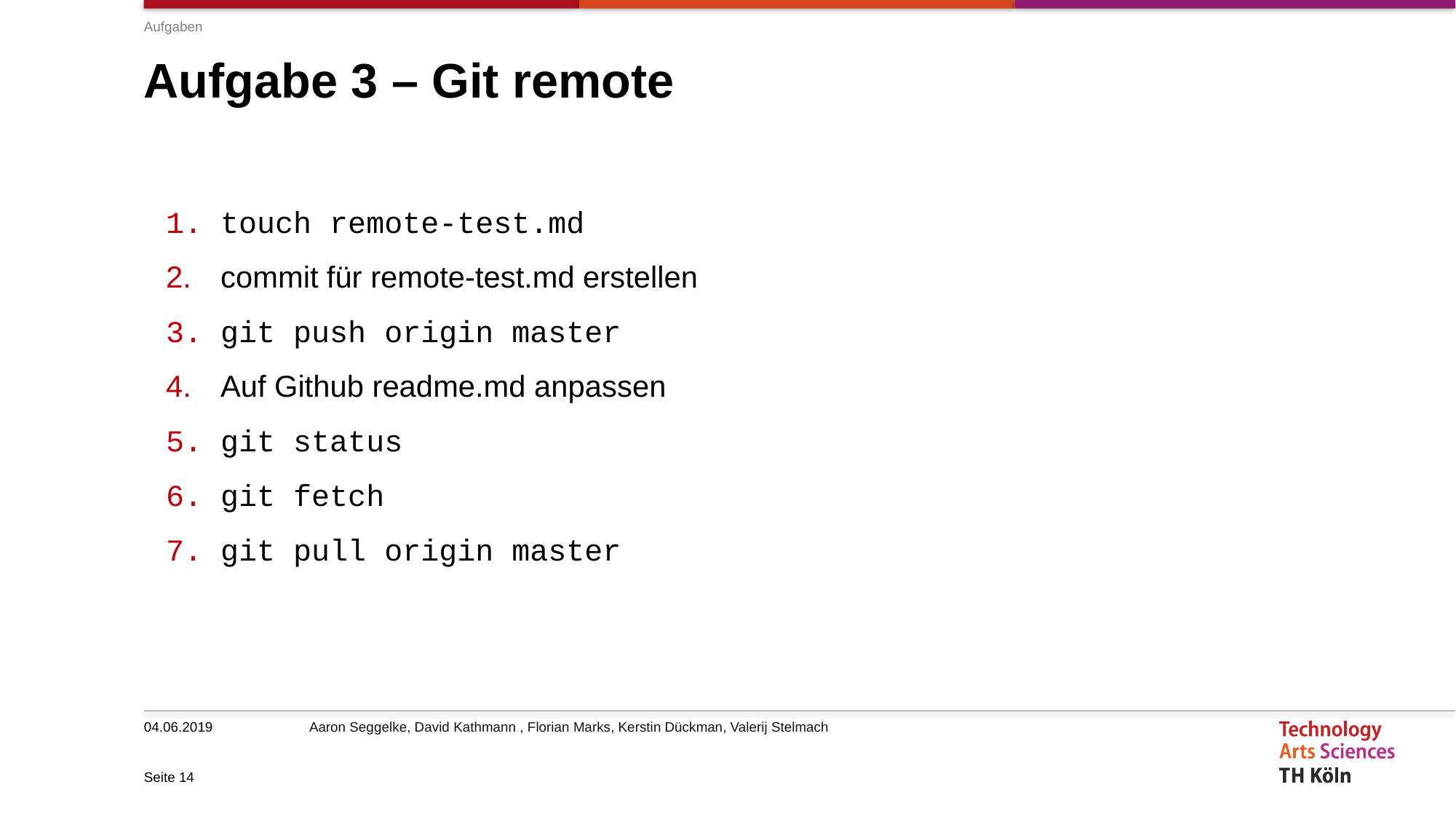

Aufgaben
# Aufgabe 3 – Git remote
touch remote-test.md
commit für remote-test.md erstellen
git push origin master
Auf Github readme.md anpassen
git status
git fetch
git pull origin master
04.06.2019
Seite 14